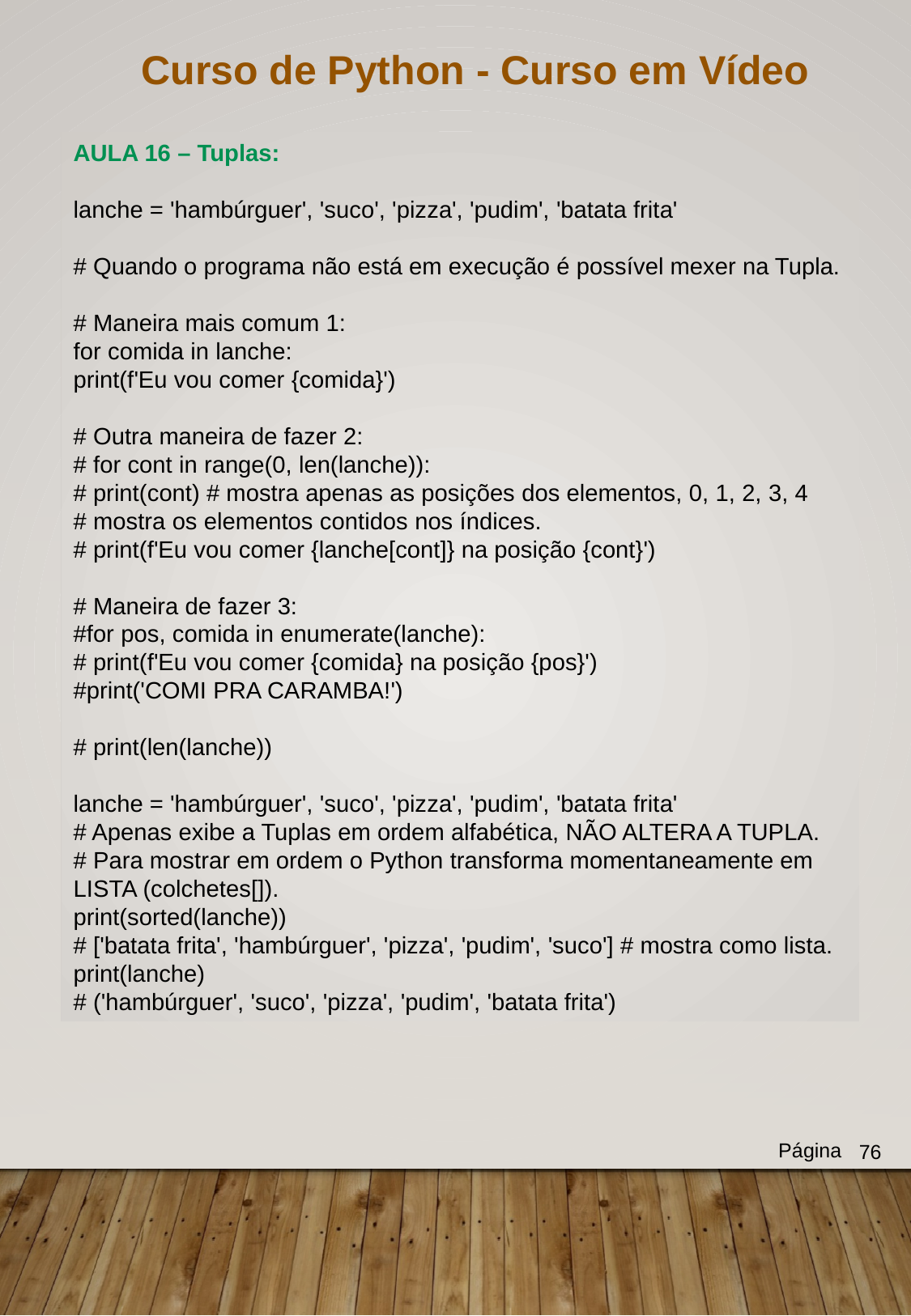

Curso de Python - Curso em Vídeo
AULA 16 – Tuplas:

lanche = 'hambúrguer', 'suco', 'pizza', 'pudim', 'batata frita'
# Quando o programa não está em execução é possível mexer na Tupla.
# Maneira mais comum 1:
for comida in lanche:
print(f'Eu vou comer {comida}')
# Outra maneira de fazer 2:
# for cont in range(0, len(lanche)):
# print(cont) # mostra apenas as posições dos elementos, 0, 1, 2, 3, 4
# mostra os elementos contidos nos índices.
# print(f'Eu vou comer {lanche[cont]} na posição {cont}')
# Maneira de fazer 3:
#for pos, comida in enumerate(lanche):
# print(f'Eu vou comer {comida} na posição {pos}')
#print('COMI PRA CARAMBA!')
# print(len(lanche))
lanche = 'hambúrguer', 'suco', 'pizza', 'pudim', 'batata frita'
# Apenas exibe a Tuplas em ordem alfabética, NÃO ALTERA A TUPLA.
# Para mostrar em ordem o Python transforma momentaneamente em LISTA (colchetes[]).
print(sorted(lanche))
# ['batata frita', 'hambúrguer', 'pizza', 'pudim', 'suco'] # mostra como lista.
print(lanche)
# ('hambúrguer', 'suco', 'pizza', 'pudim', 'batata frita')
Página
76